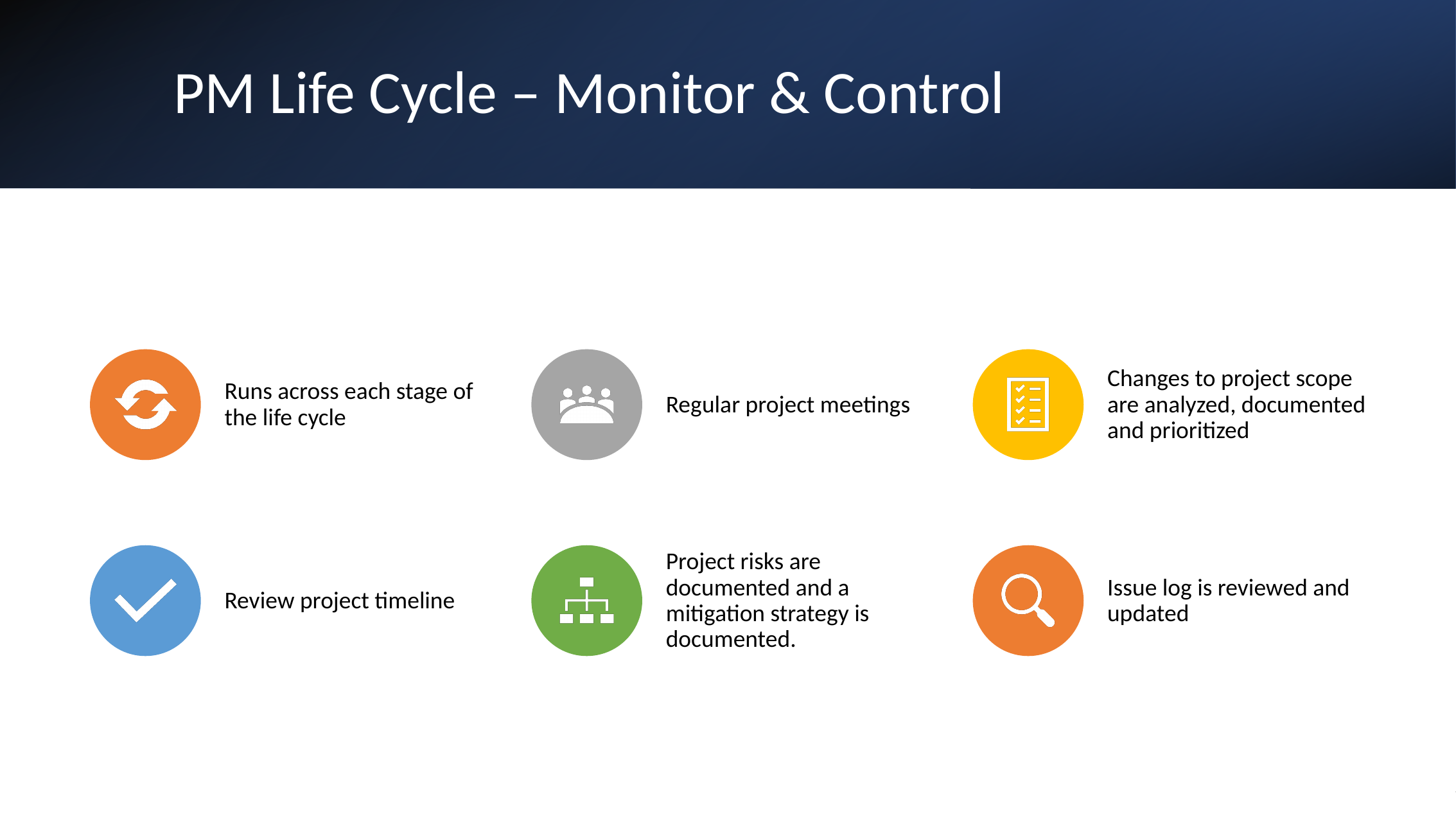

# PM Life Cycle – Monitor & Control
Runs across each stage of the life cycle
Regular project meetings
Changes to project scope are analyzed, documented and prioritized
Review project timeline
Project risks are documented and a mitigation strategy is documented.
Issue log is reviewed and updated